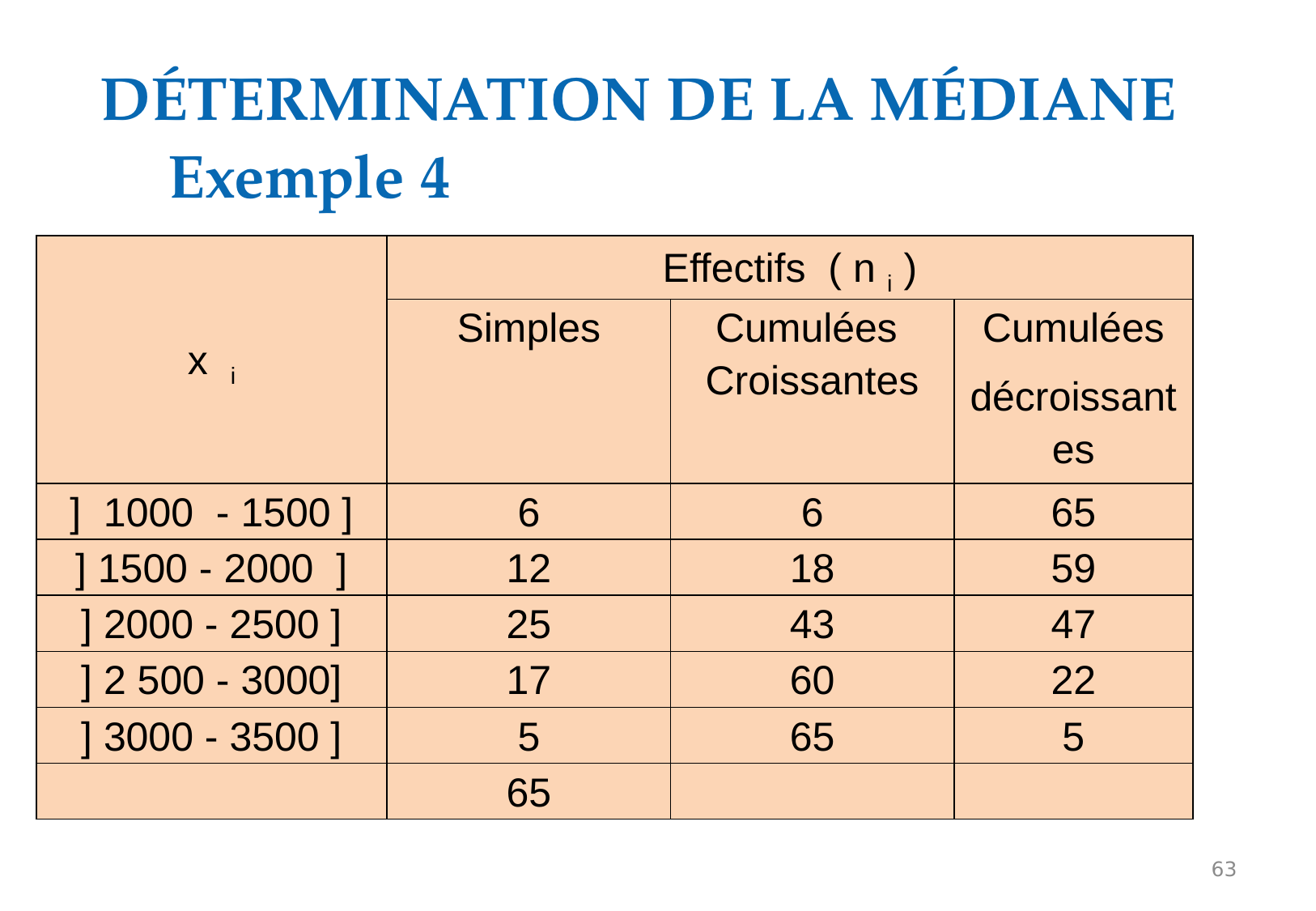

DÉTERMINATION DE LA MÉDIANE
Exemple 4
| x i | Effectifs ( n i ) |  |  |
| --- | --- | --- | --- |
|  | Simples | Cumulées Croissantes | Cumulées décroissantes |
| ] 1000 - 1500 ] | 6 | 6 | 65 |
| ] 1500 - 2000 ] | 12 | 18 | 59 |
| ] 2000 - 2500 ] | 25 | 43 | 47 |
| ] 2 500 - 3000] | 17 | 60 | 22 |
| ] 3000 - 3500 ] | 5 | 65 | 5 |
|  | 65 |  |  |
63